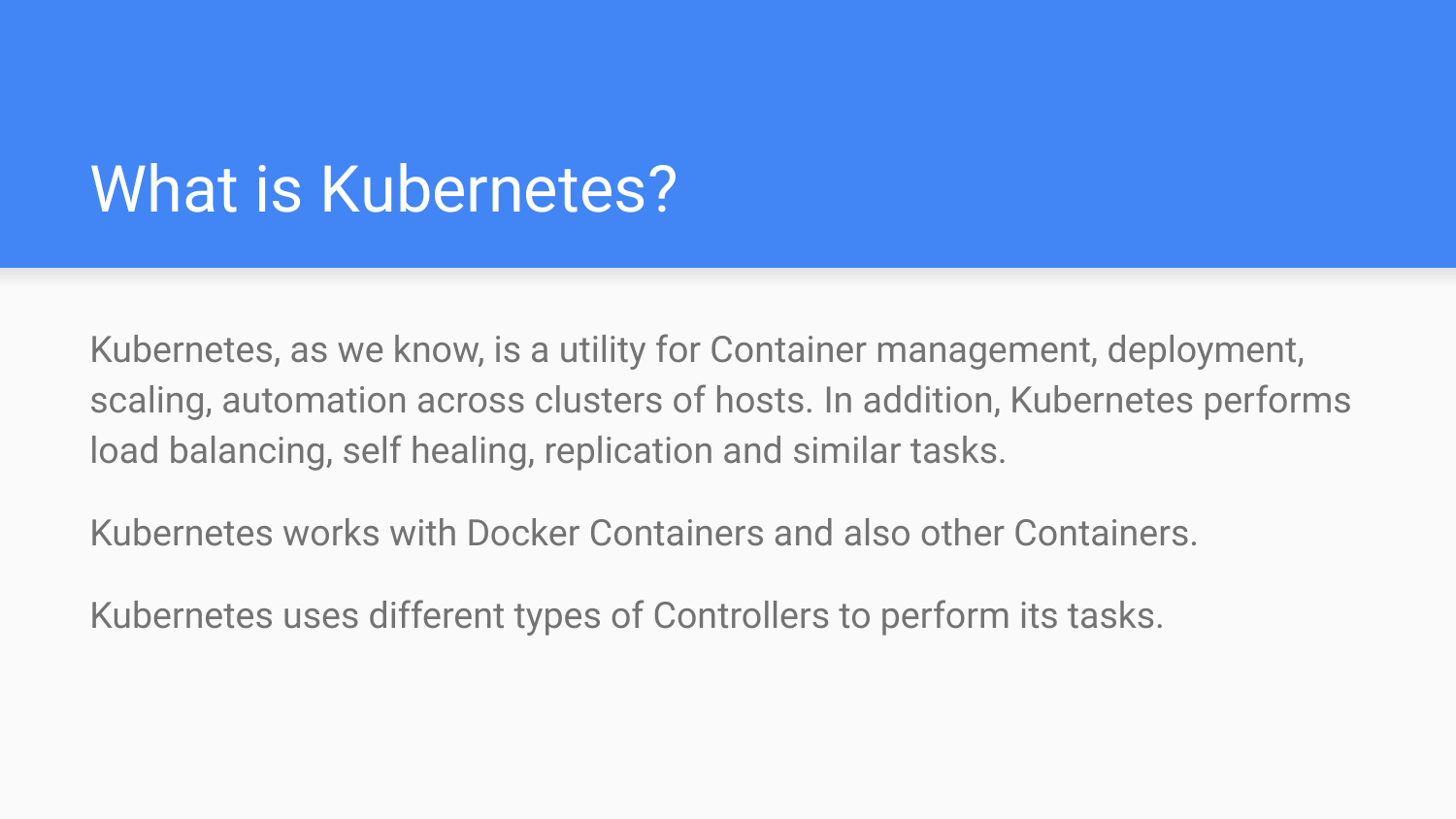

# What is Kubernetes?
Kubernetes, as we know, is a utility for Container management, deployment, scaling, automation across clusters of hosts. In addition, Kubernetes performs load balancing, self healing, replication and similar tasks.
Kubernetes works with Docker Containers and also other Containers.
Kubernetes uses different types of Controllers to perform its tasks.